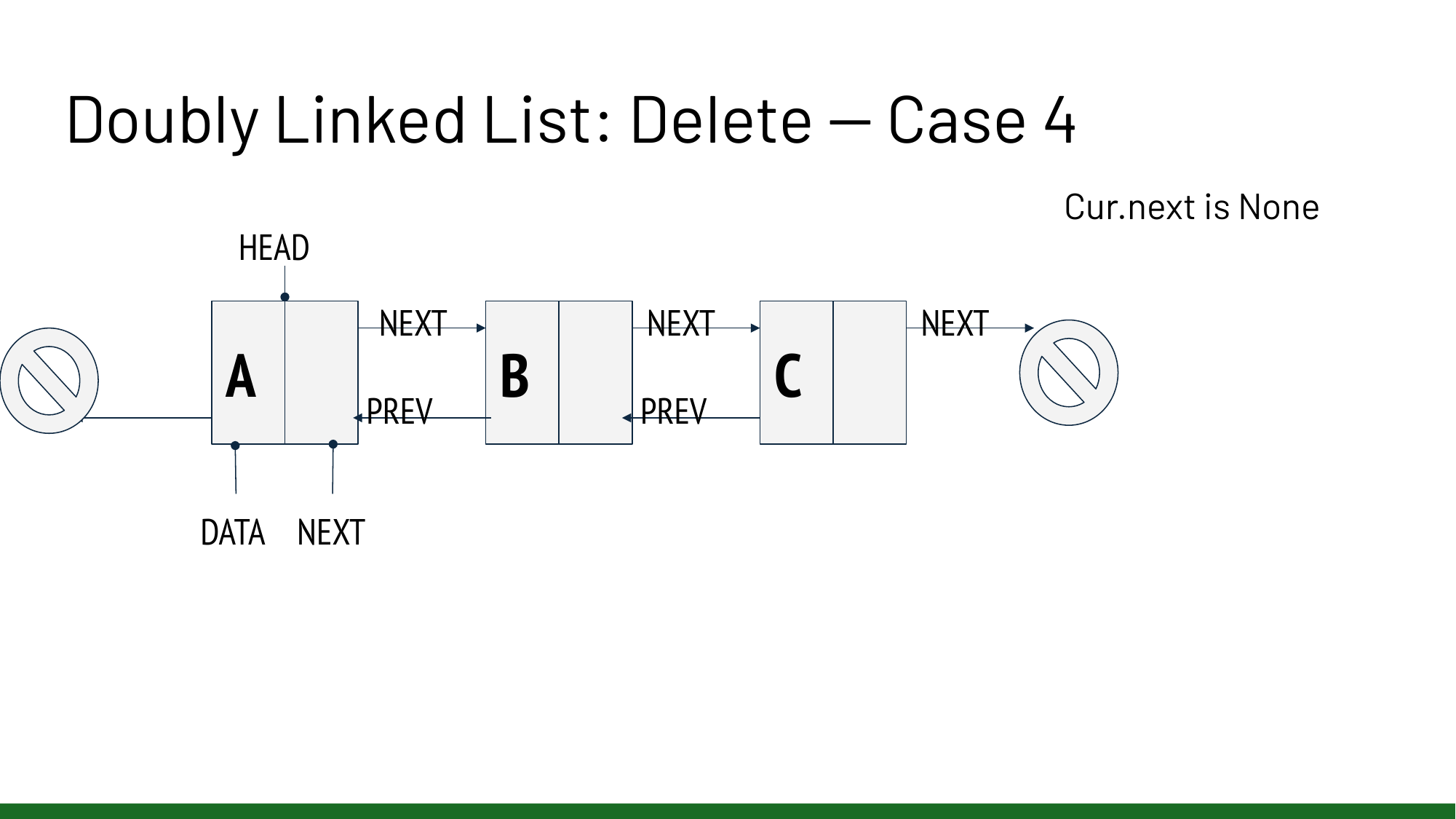

# Doubly Linked List: Delete -- Case 4
Cur.next is None
HEAD
NEXT
NEXT
NEXT
A
B
C

PREV
PREV
DATA
NEXT